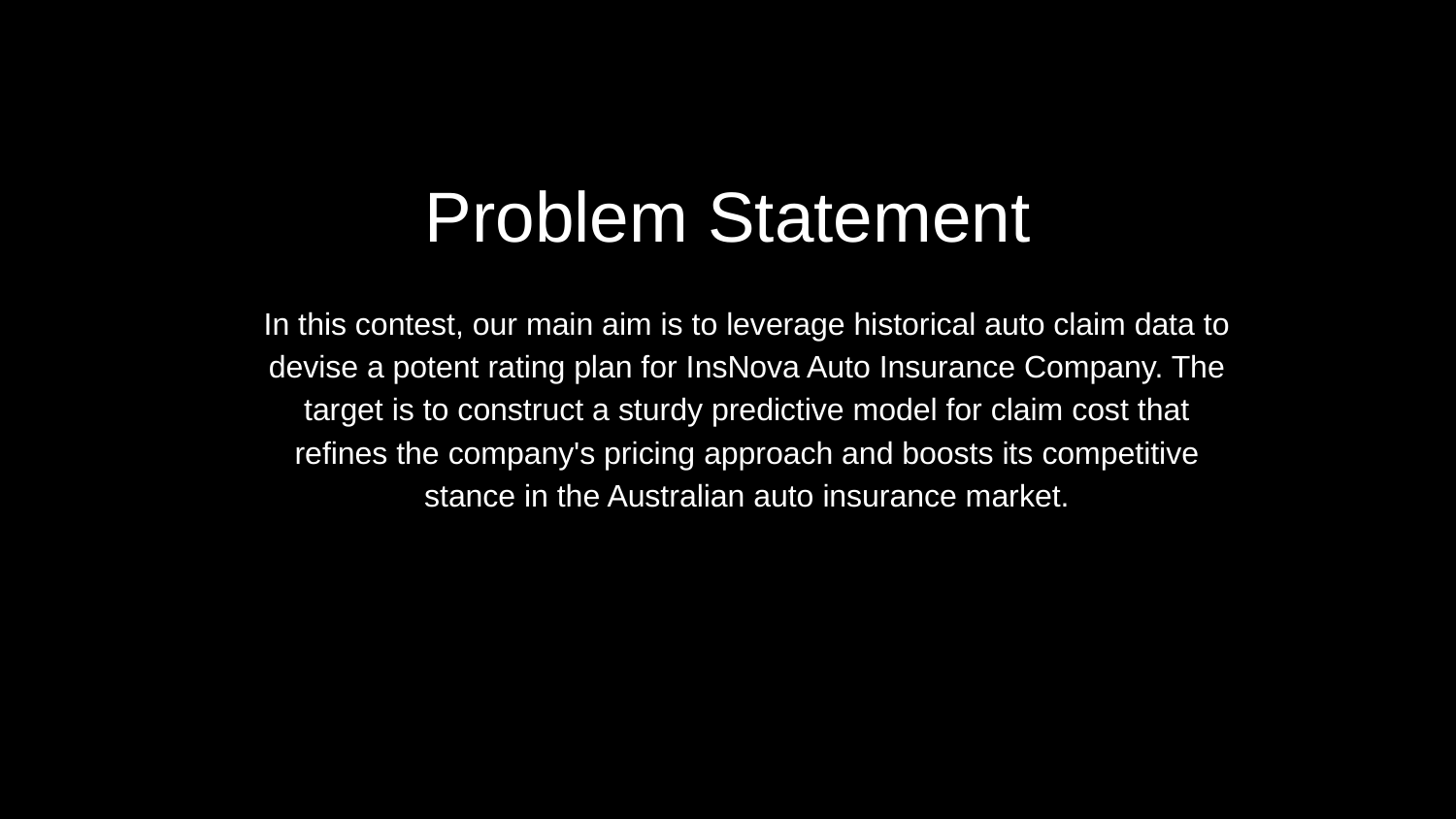

Problem Statement
In this contest, our main aim is to leverage historical auto claim data to devise a potent rating plan for InsNova Auto Insurance Company. The target is to construct a sturdy predictive model for claim cost that refines the company's pricing approach and boosts its competitive stance in the Australian auto insurance market.